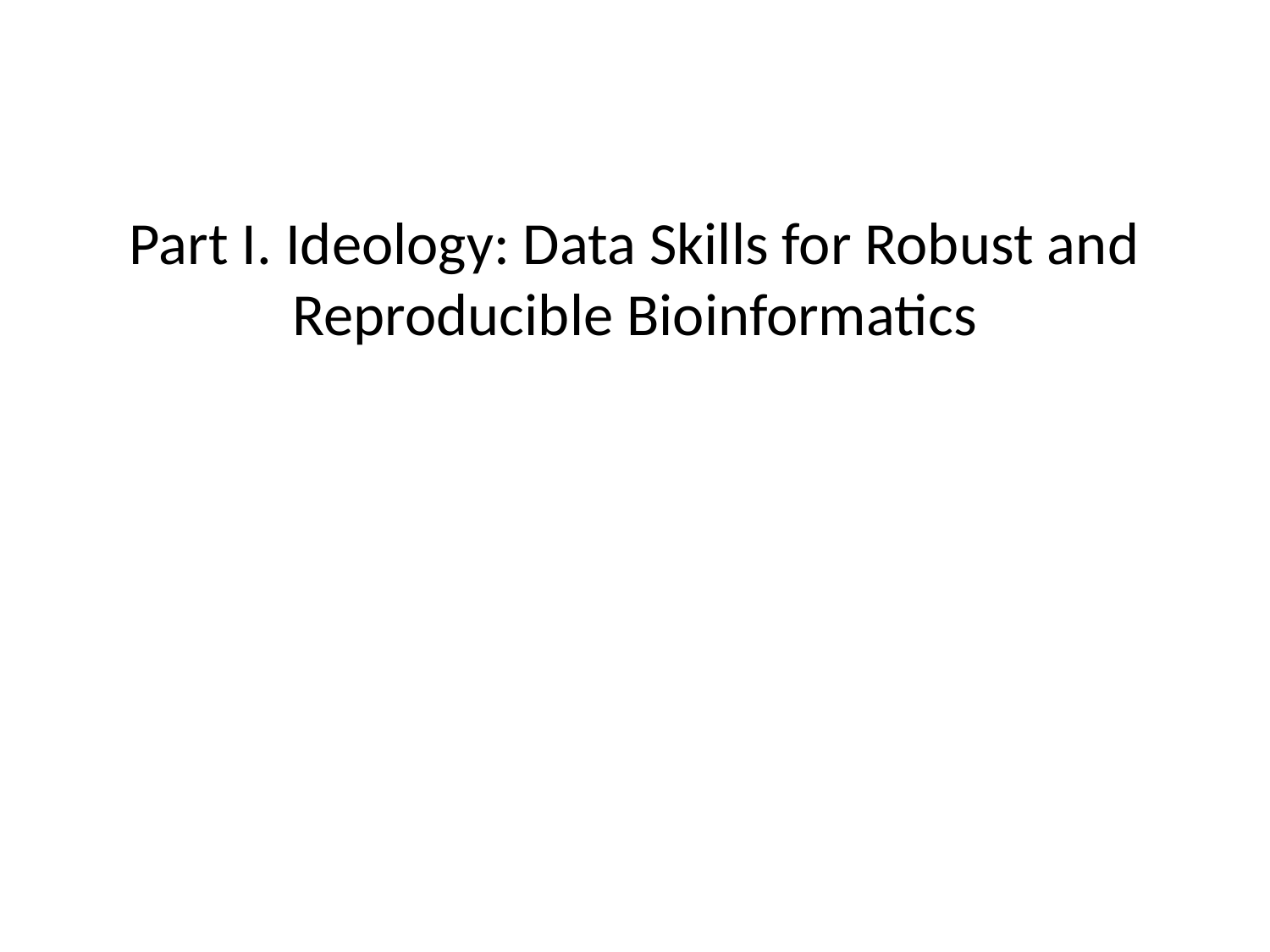

# Part I. Ideology: Data Skills for Robust and Reproducible Bioinformatics